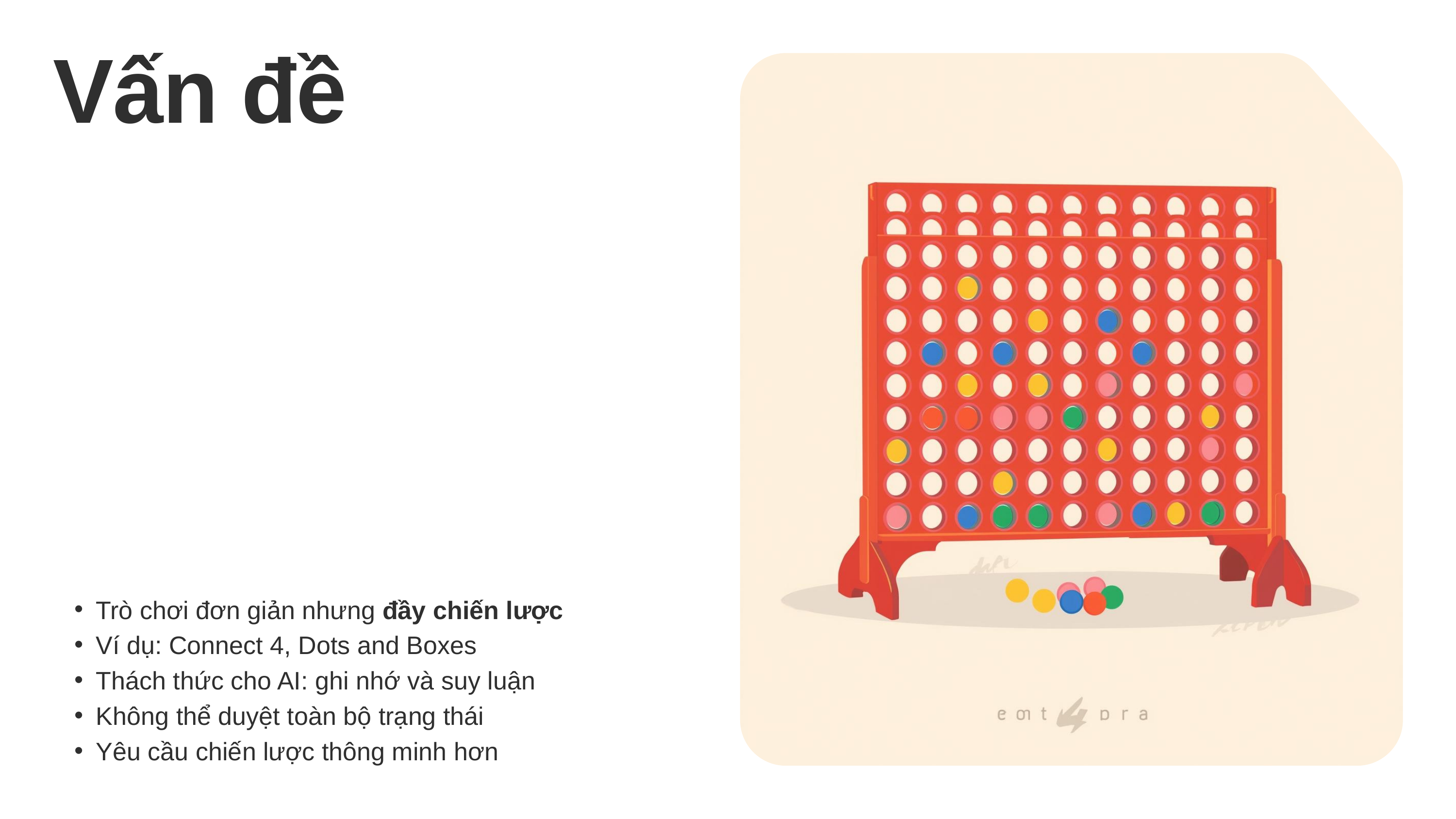

Vấn đề
Trò chơi đơn giản nhưng đầy chiến lược
Ví dụ: Connect 4, Dots and Boxes
Thách thức cho AI: ghi nhớ và suy luận
Không thể duyệt toàn bộ trạng thái
Yêu cầu chiến lược thông minh hơn